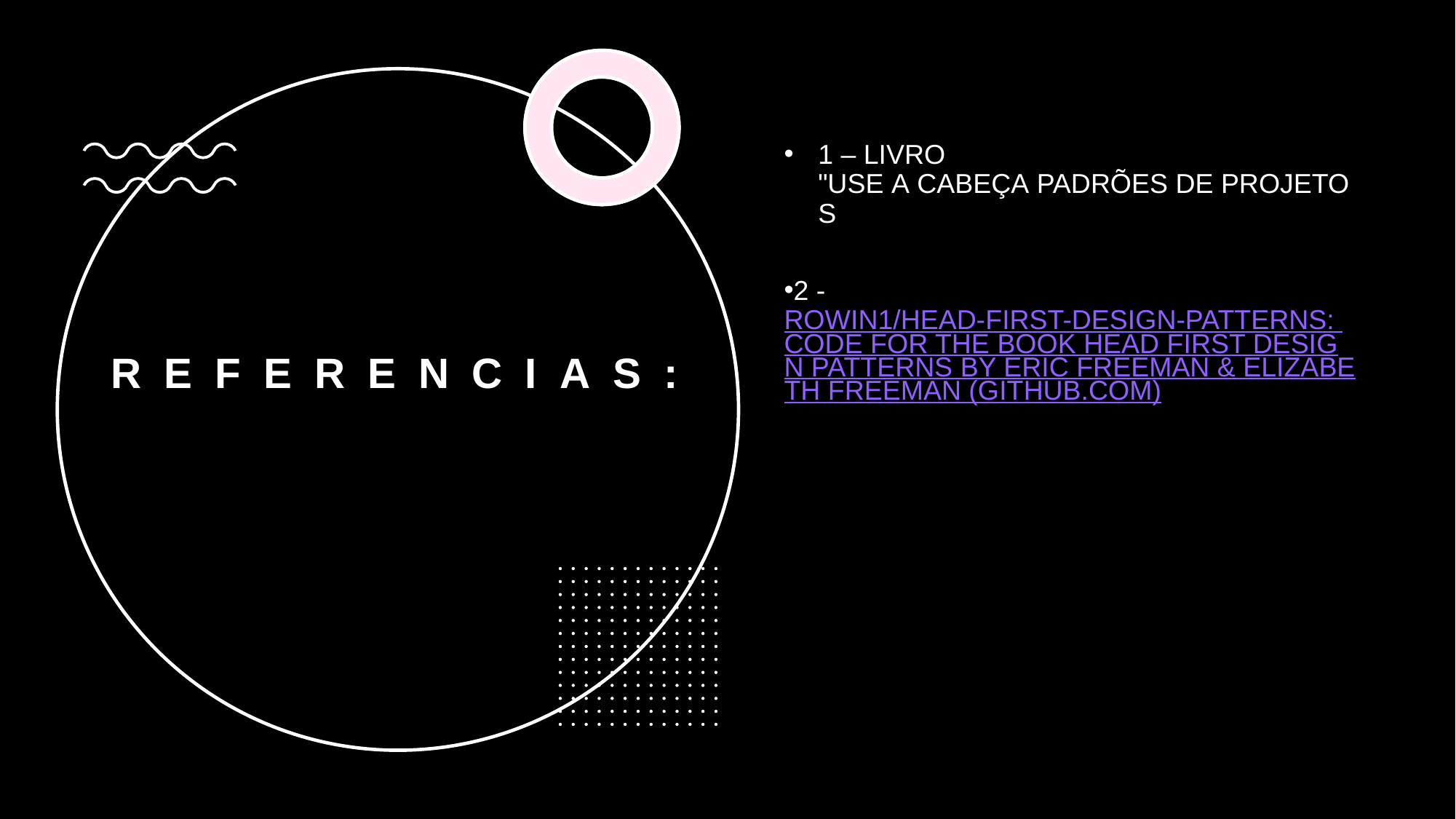

1 – LIVRO "USE A CABEÇA PADRÕES DE PROJETOS

2 - rowin1/Head-First-Design-Patterns: Code for the book Head First Design Patterns by Eric Freeman & Elizabeth Freeman (github.com)

# REFERENCIAS: